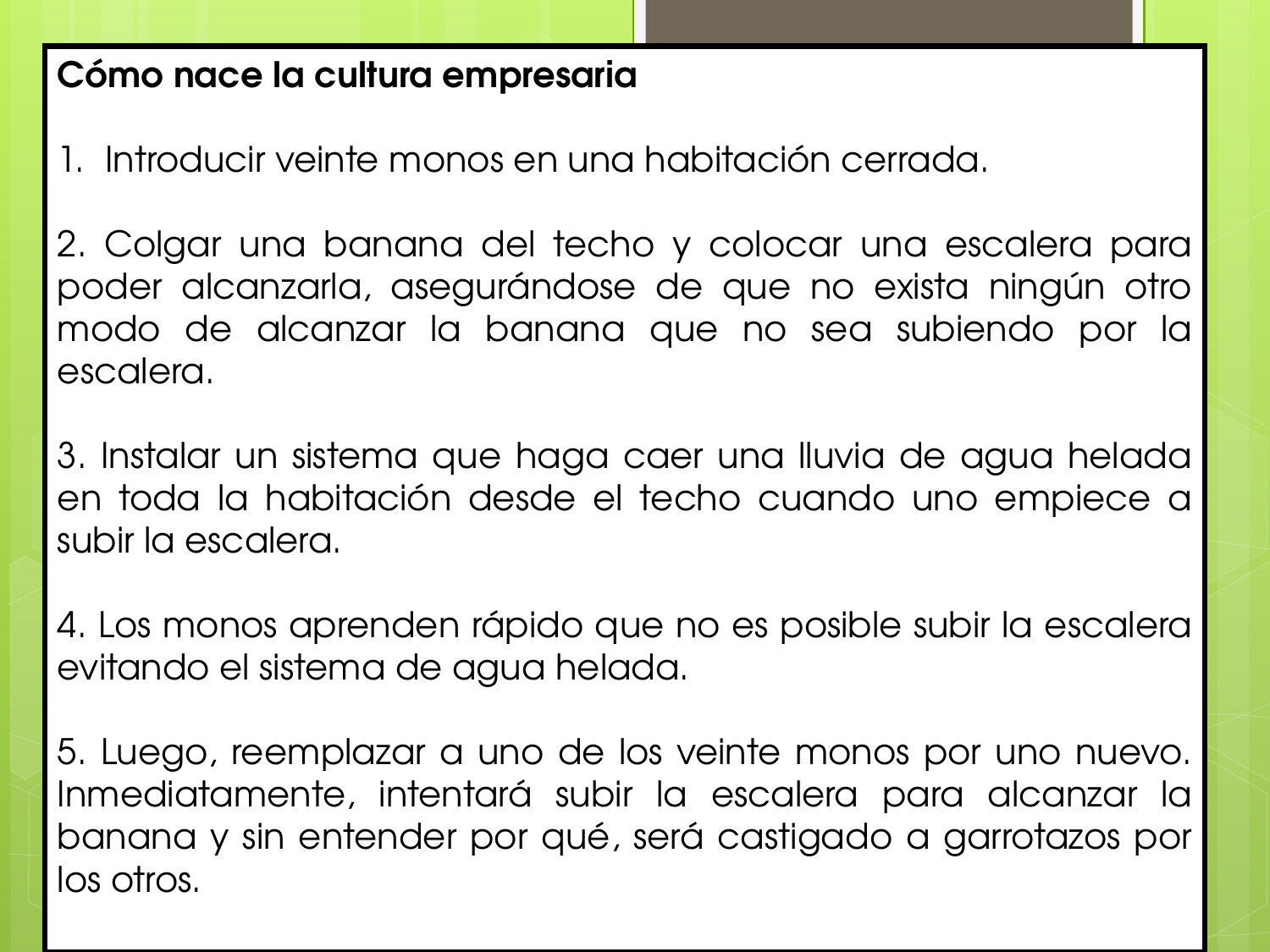

Cómo nace la cultura empresaria

Introducir veinte monos en una habitación cerrada.

2. Colgar una banana del techo y colocar una escalera para poder alcanzarla, asegurándose de que no exista ningún otro modo de alcanzar la banana que no sea subiendo por la escalera.

3. Instalar un sistema que haga caer una lluvia de agua helada en toda la habitación desde el techo cuando uno empiece a subir la escalera.

4. Los monos aprenden rápido que no es posible subir la escalera evitando el sistema de agua helada.

5. Luego, reemplazar a uno de los veinte monos por uno nuevo. Inmediatamente, intentará subir la escalera para alcanzar la banana y sin entender por qué, será castigado a garrotazos por los otros.